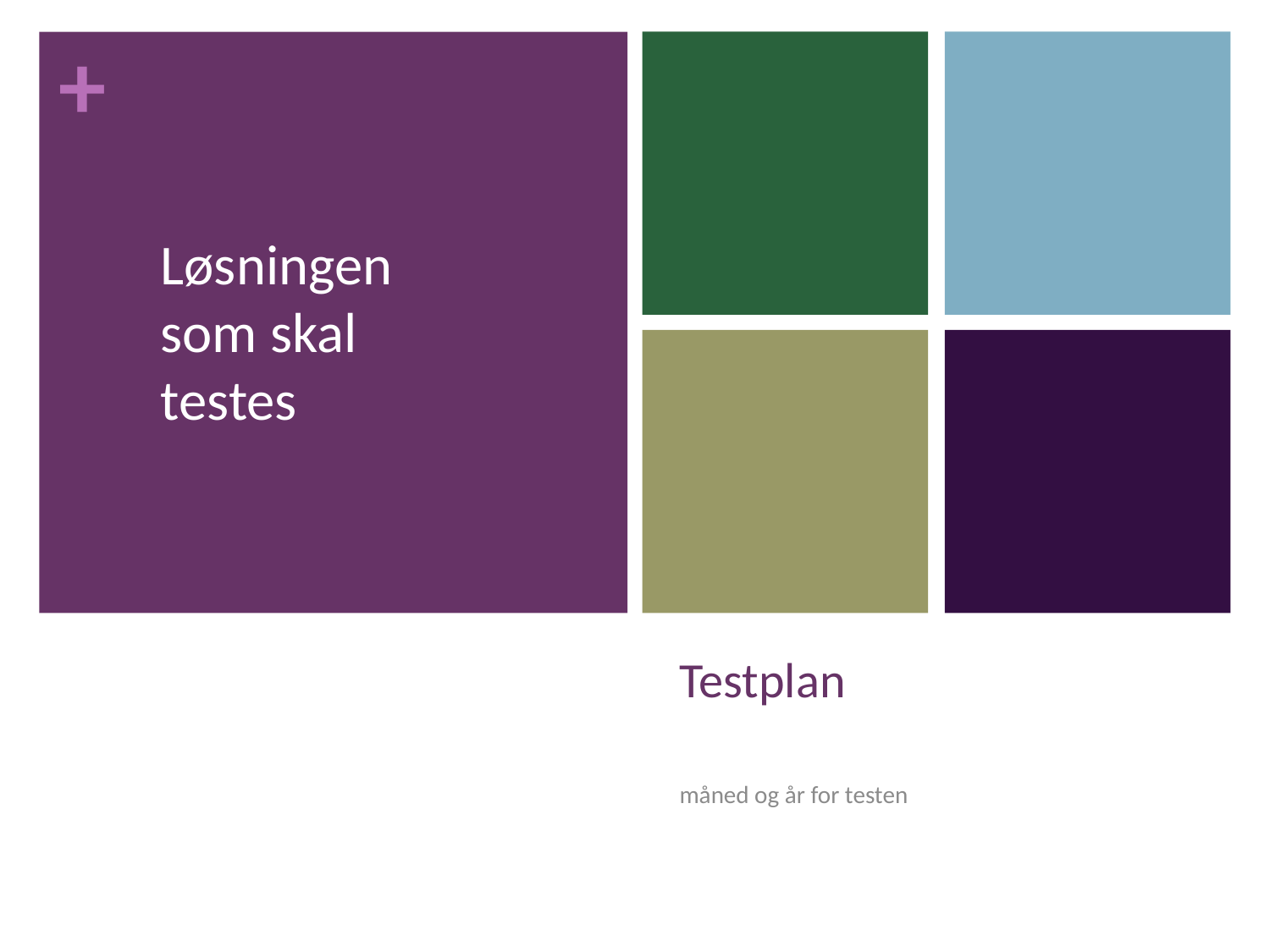

Løsningen som skal testes
# Testplan
måned og år for testen